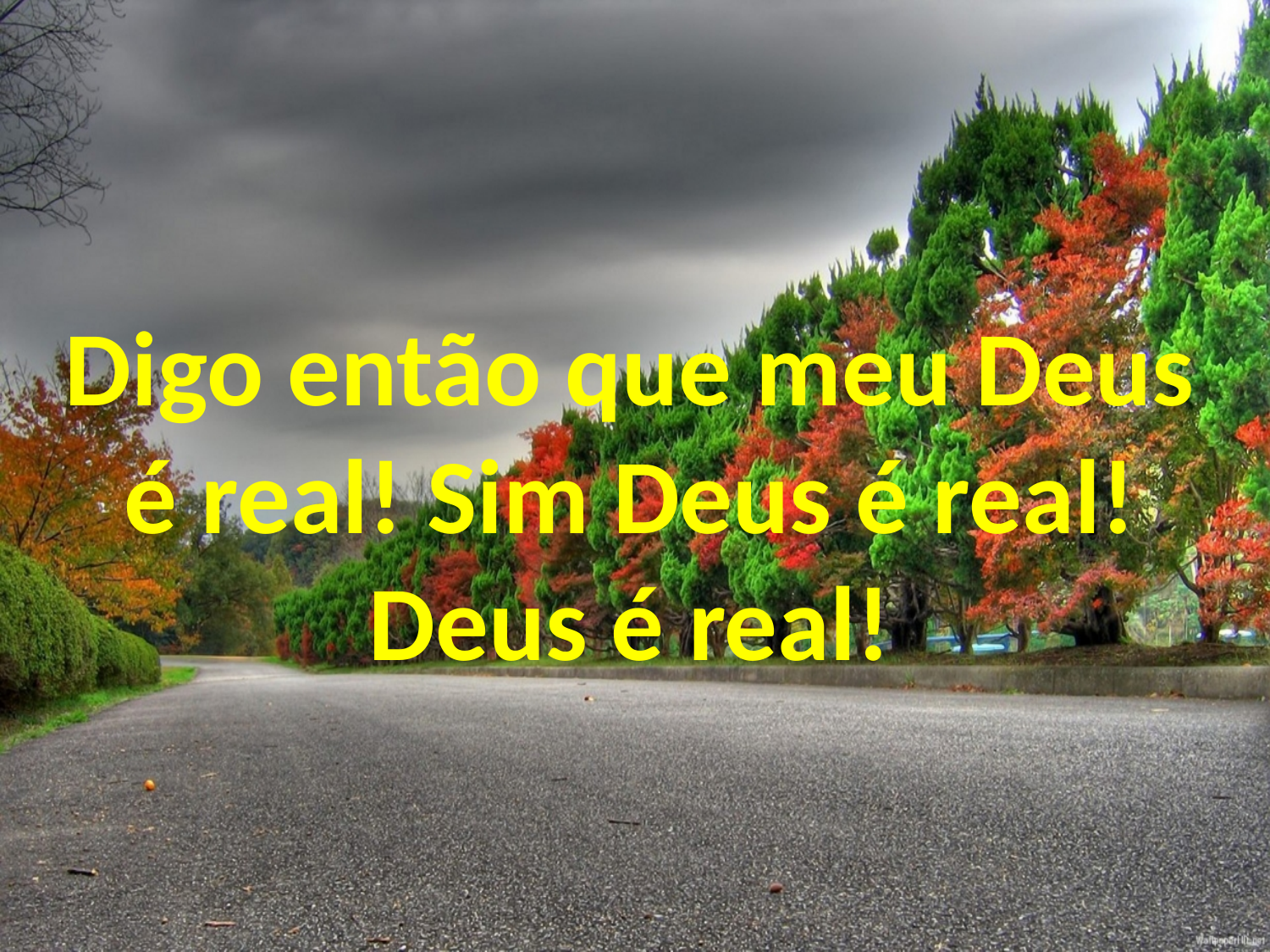

Digo então que meu Deus é real! Sim Deus é real!
Deus é real!